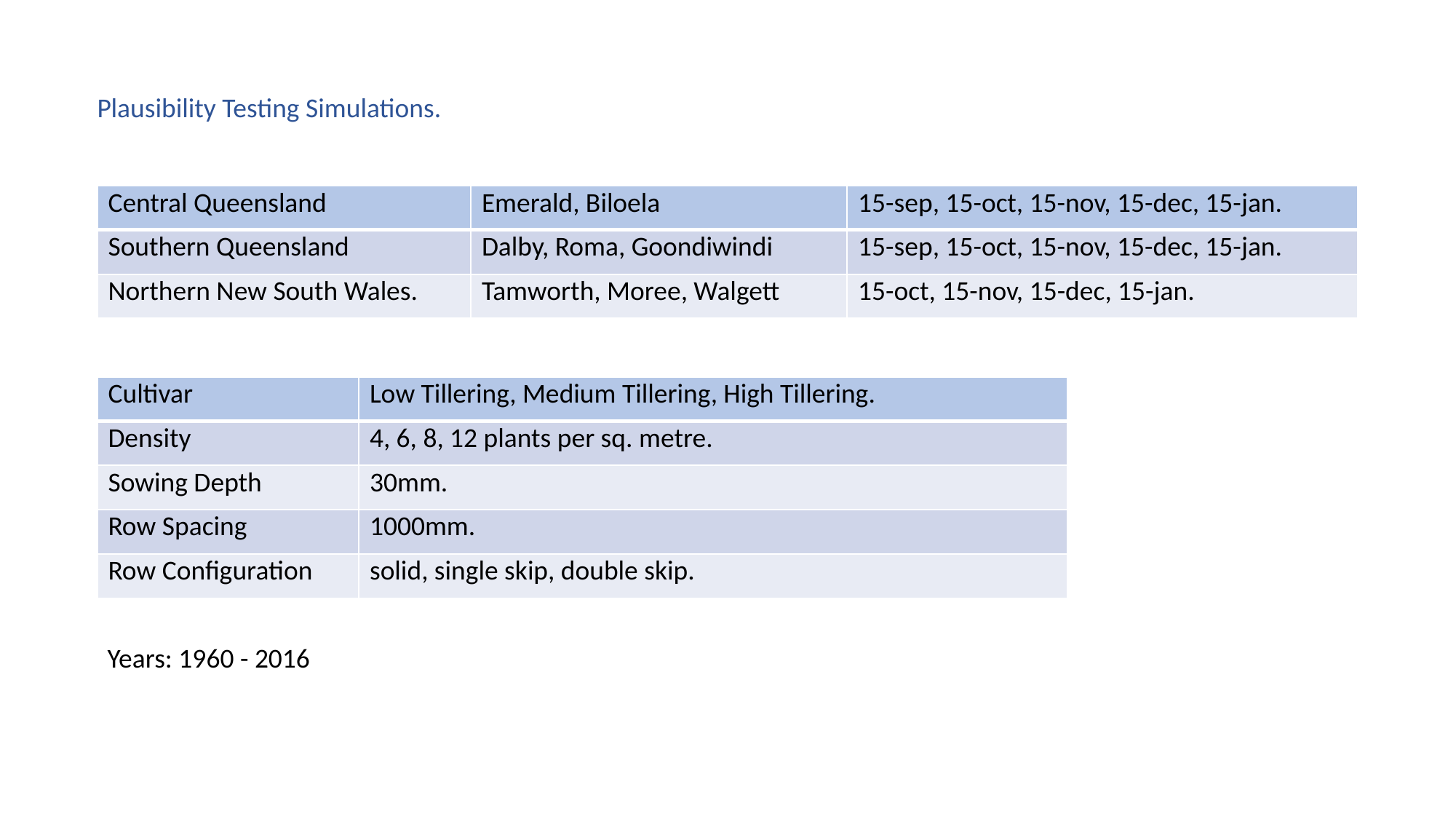

Plausibility Testing Simulations.
| Central Queensland | Emerald, Biloela | 15-sep, 15-oct, 15-nov, 15-dec, 15-jan. |
| --- | --- | --- |
| Southern Queensland | Dalby, Roma, Goondiwindi | 15-sep, 15-oct, 15-nov, 15-dec, 15-jan. |
| Northern New South Wales. | Tamworth, Moree, Walgett | 15-oct, 15-nov, 15-dec, 15-jan. |
| Cultivar | Low Tillering, Medium Tillering, High Tillering. |
| --- | --- |
| Density | 4, 6, 8, 12 plants per sq. metre. |
| Sowing Depth | 30mm. |
| Row Spacing | 1000mm. |
| Row Configuration | solid, single skip, double skip. |
Years: 1960 - 2016